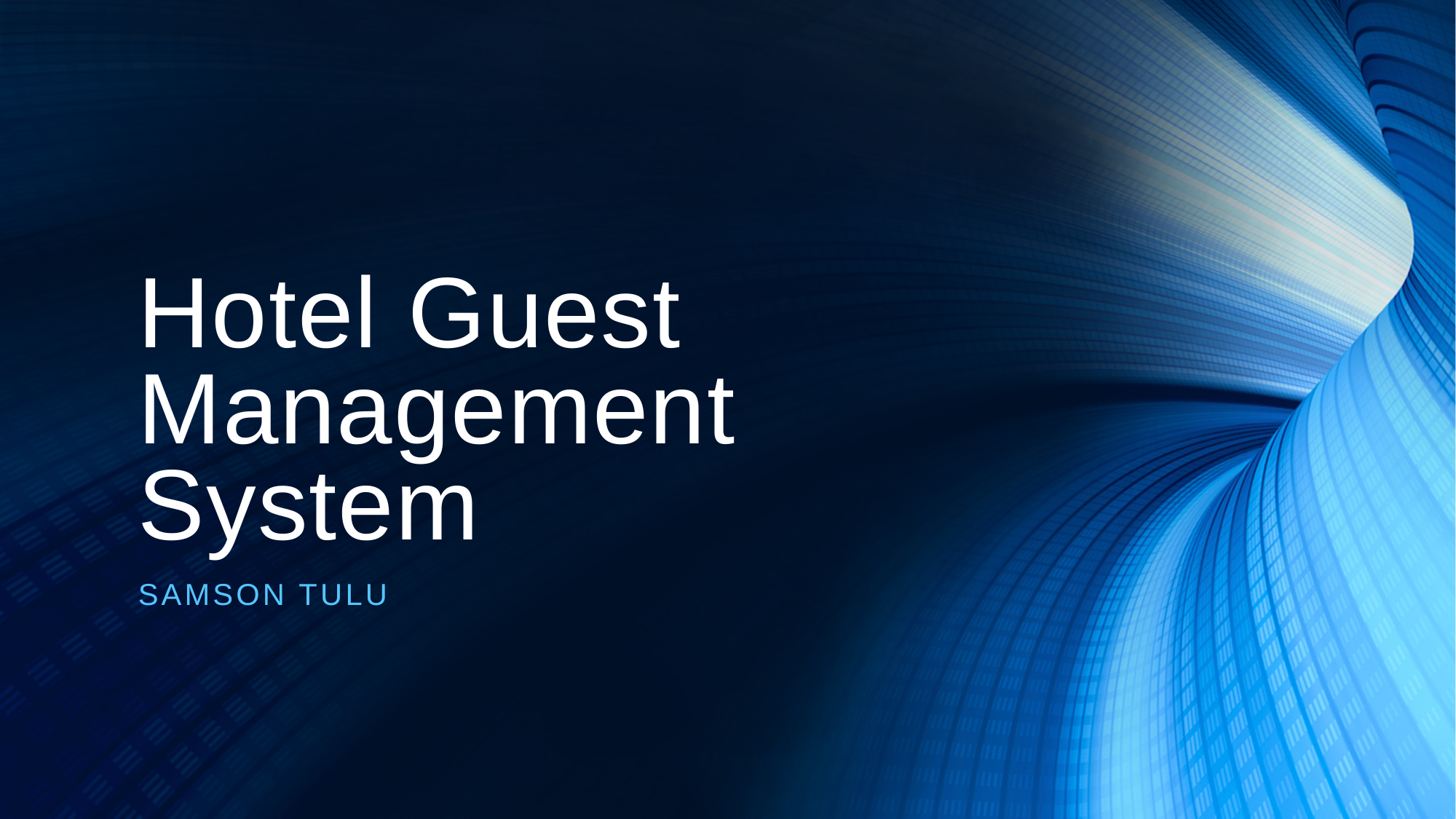

# Hotel Guest Management System
Samson Tulu